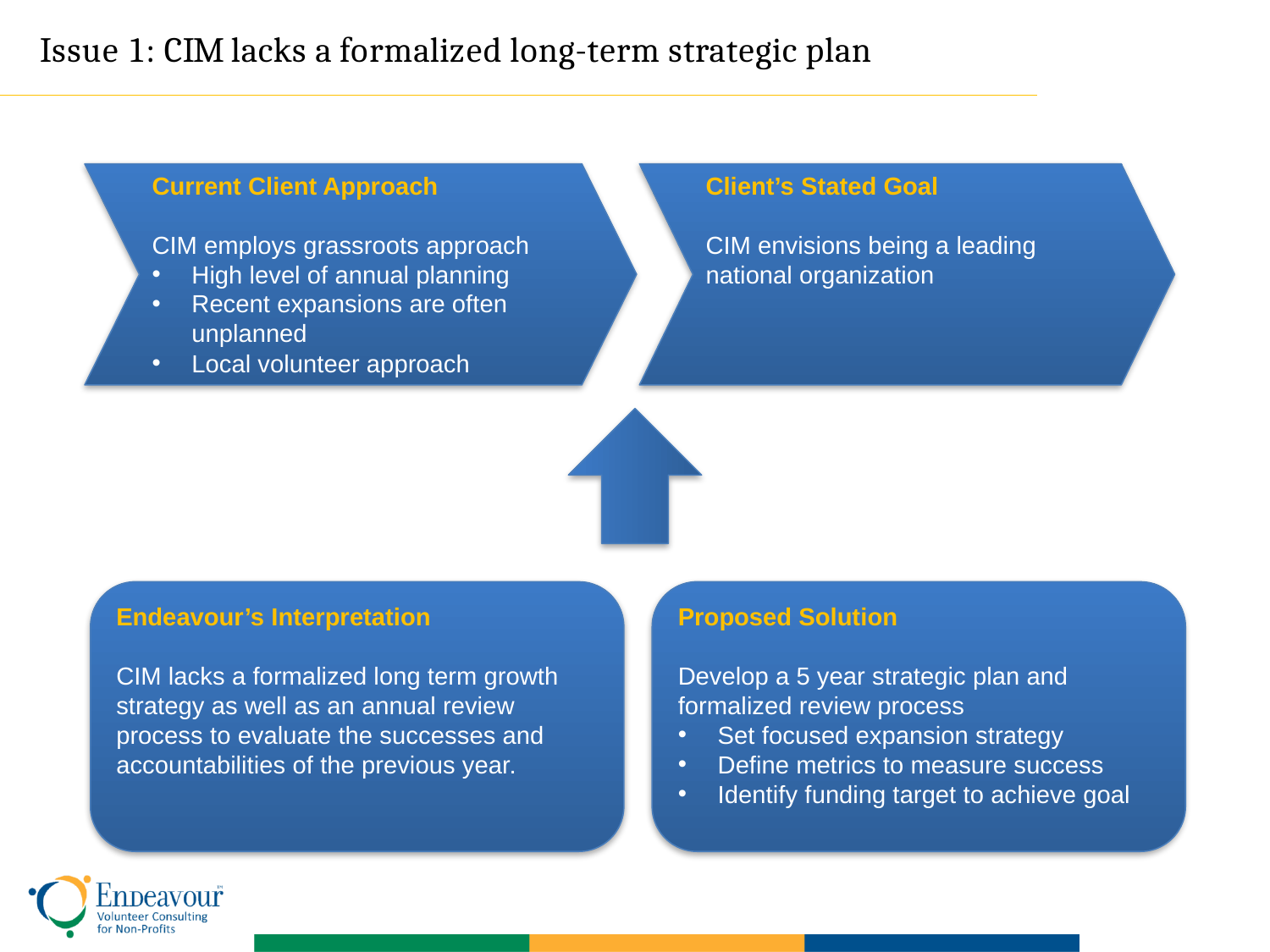

Issue 1: CIM lacks a formalized long-term strategic plan
Current Client Approach

CIM employs grassroots approach
High level of annual planning
Recent expansions are often unplanned
Local volunteer approach
Client’s Stated Goal

CIM envisions being a leading national organization

Endeavour’s Interpretation

CIM lacks a formalized long term growth strategy as well as an annual review process to evaluate the successes and accountabilities of the previous year.
Proposed Solution

Develop a 5 year strategic plan and formalized review process
Set focused expansion strategy
Define metrics to measure success
Identify funding target to achieve goal